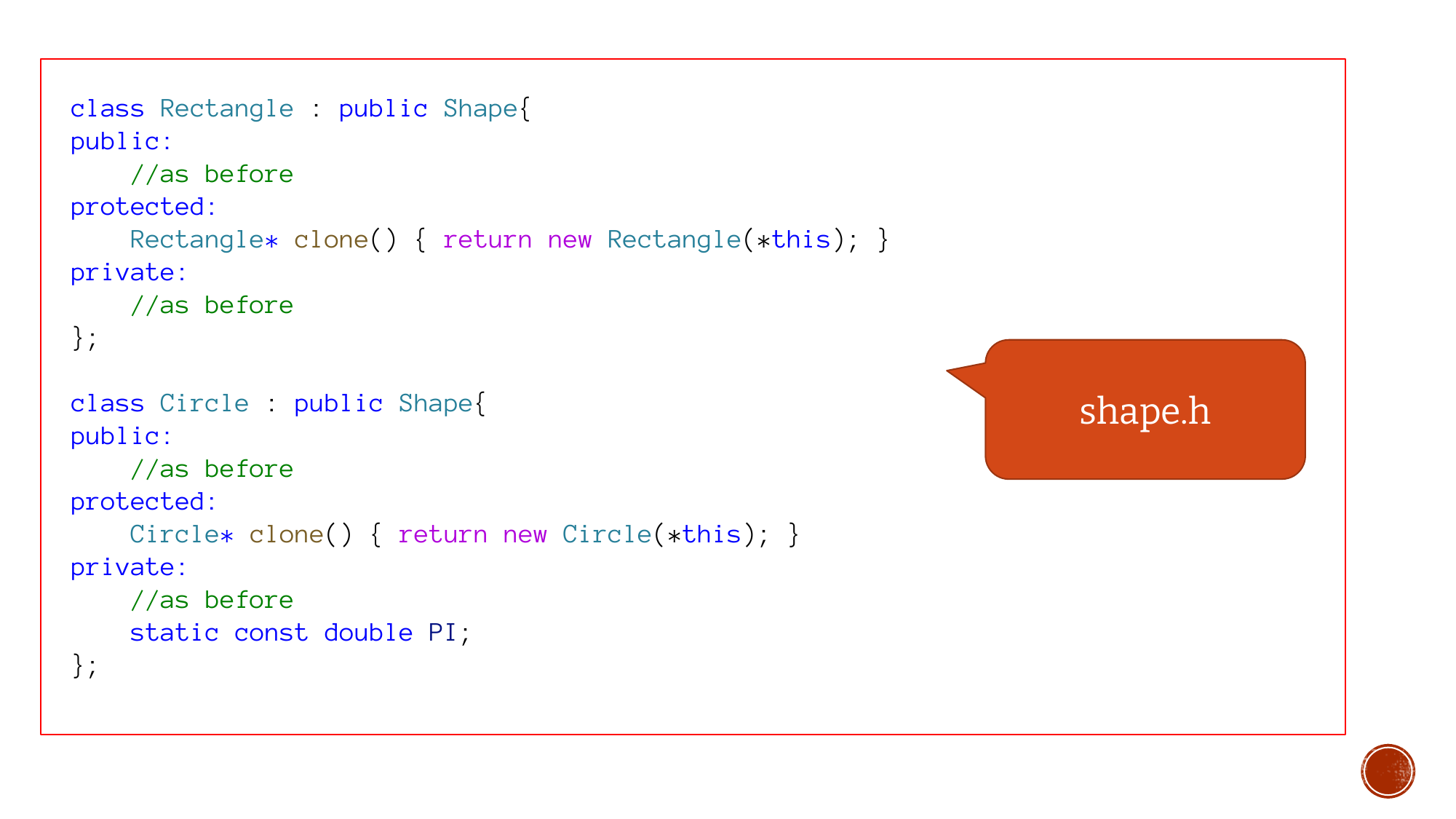

class Rectangle : public Shape{
public:
    //as before
protected:
    Rectangle* clone() { return new Rectangle(*this); }
private:
    //as before
};

class Circle : public Shape{
public:
    //as before
protected:
    Circle* clone() { return new Circle(*this); }
private:
    //as before
    static const double PI;
};

shape.h
22